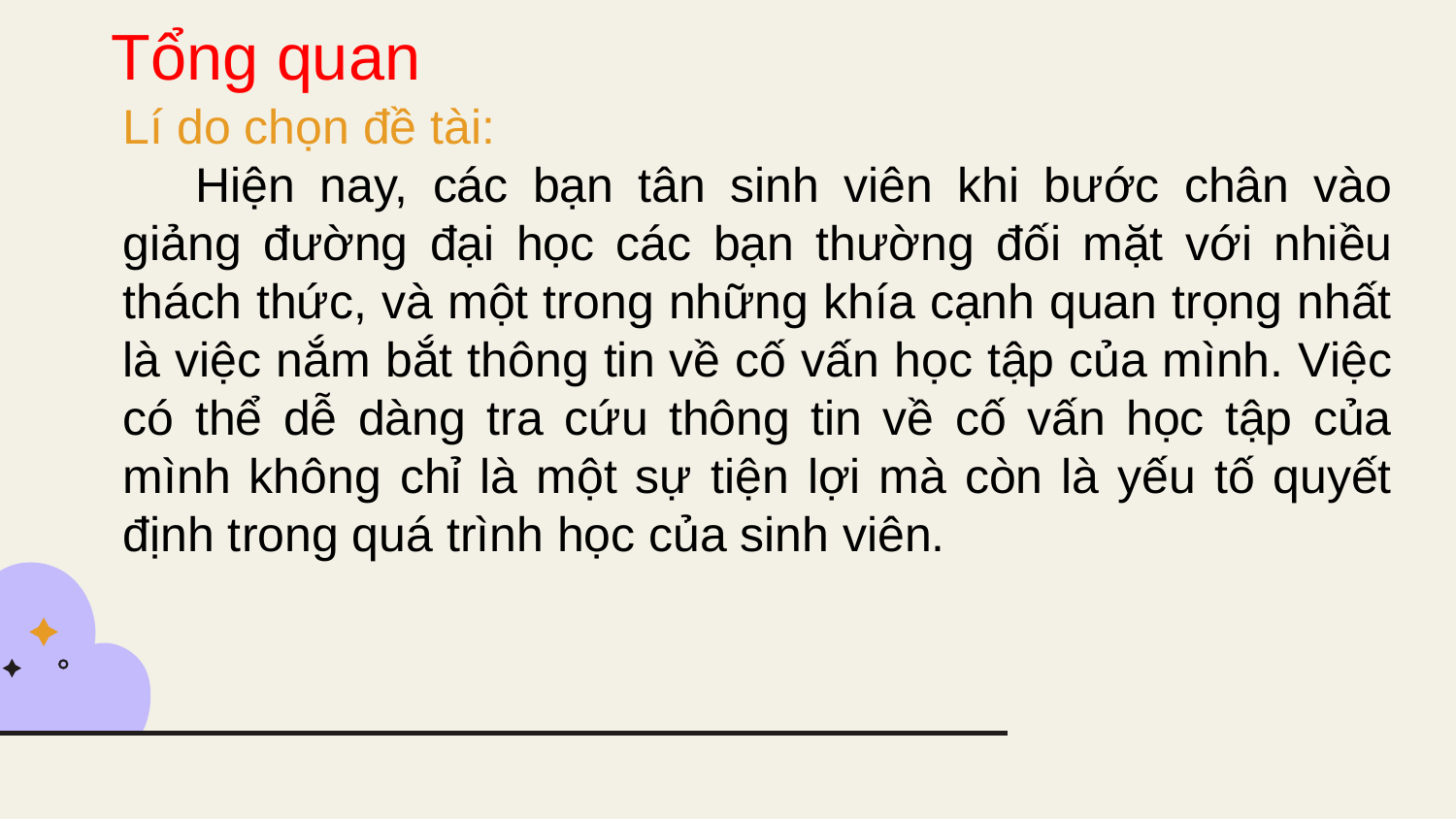

Tổng quan
Lí do chọn đề tài:
Hiện nay, các bạn tân sinh viên khi bước chân vào giảng đường đại học các bạn thường đối mặt với nhiều thách thức, và một trong những khía cạnh quan trọng nhất là việc nắm bắt thông tin về cố vấn học tập của mình. Việc có thể dễ dàng tra cứu thông tin về cố vấn học tập của mình không chỉ là một sự tiện lợi mà còn là yếu tố quyết định trong quá trình học của sinh viên.